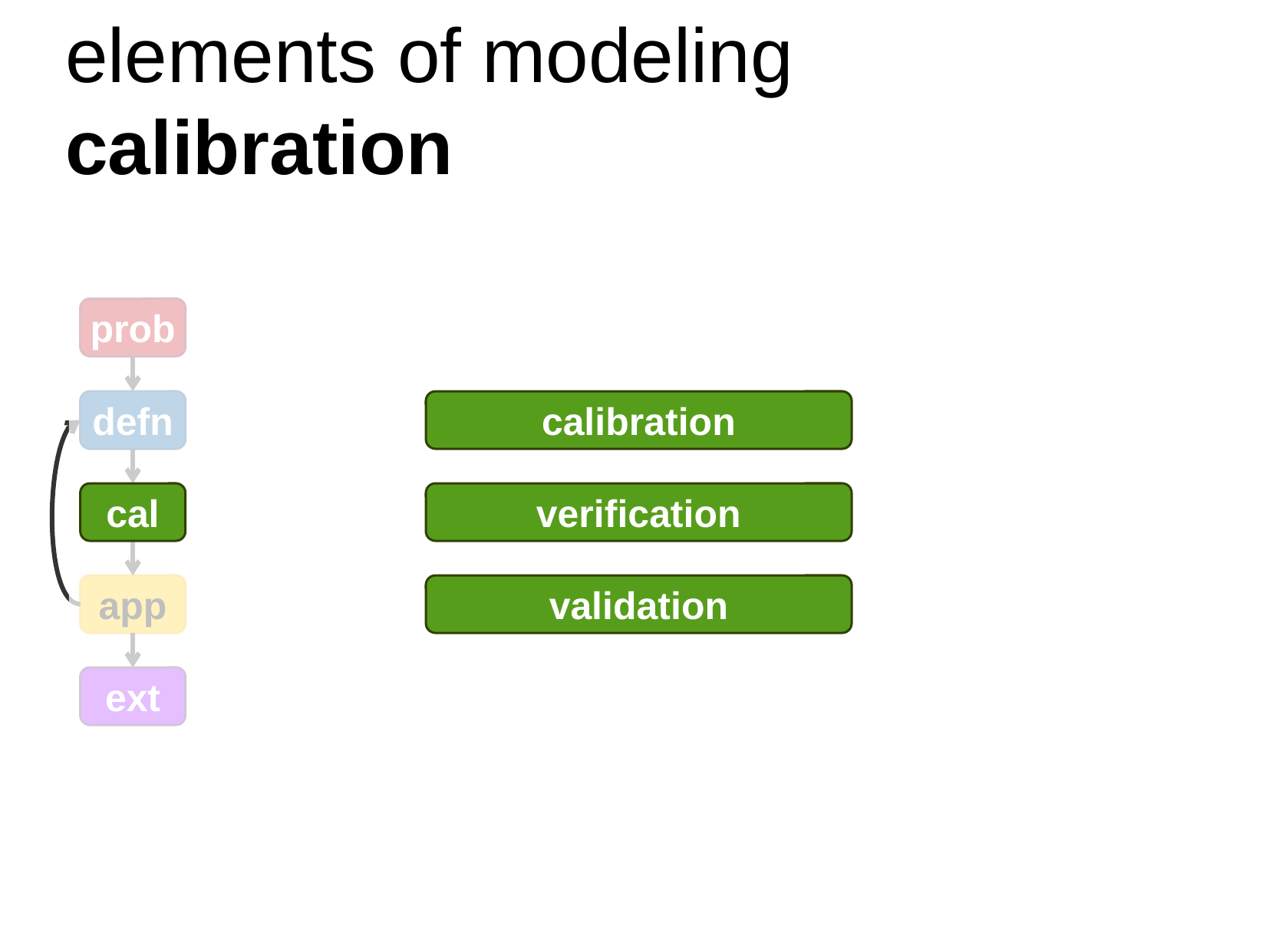

elements of modeling
calibration

prob
defn
calibration
cal
verification
app
validation
ext